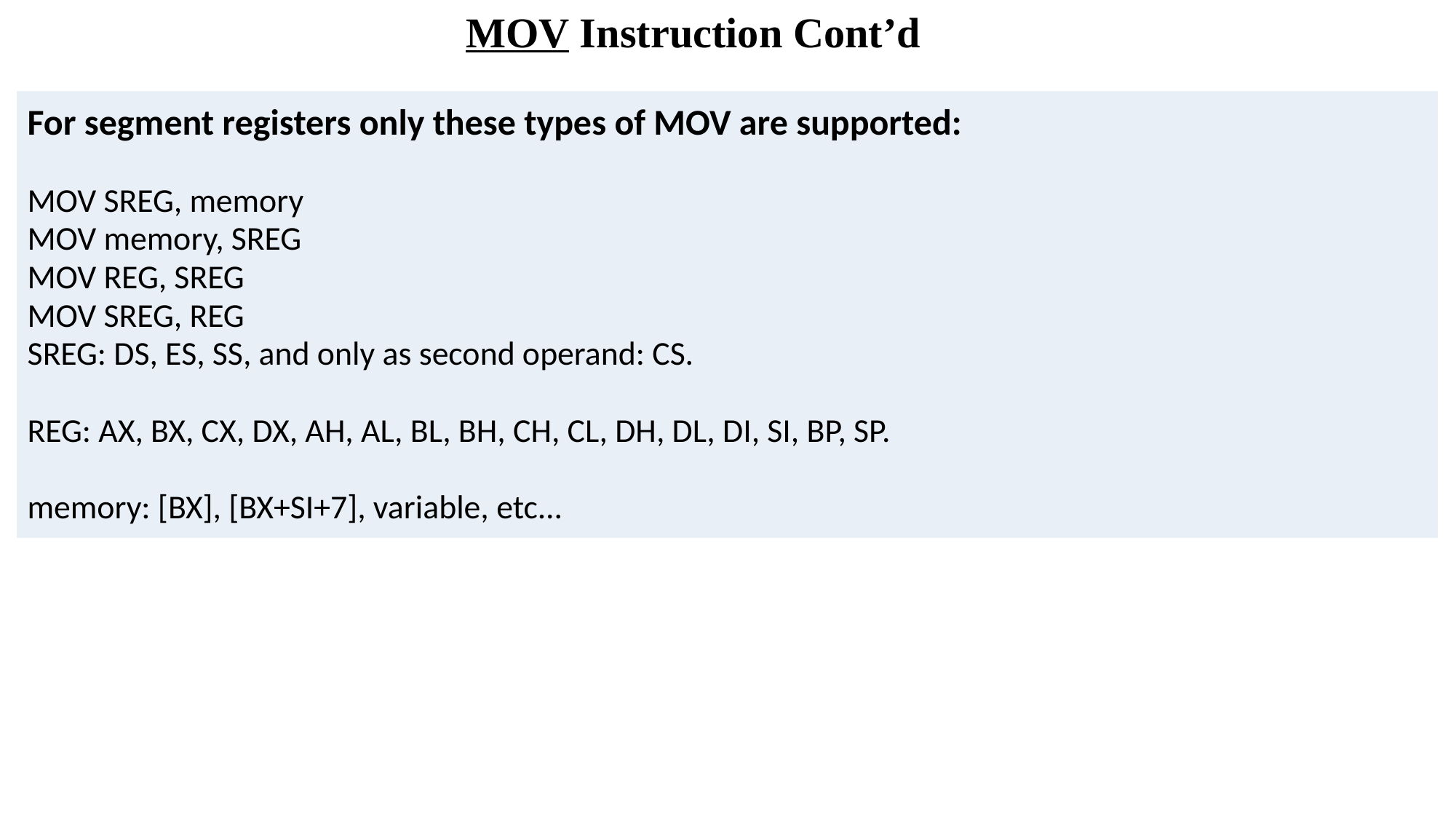

MOV Instruction Cont’d
| For segment registers only these types of MOV are supported:   MOV SREG, memory MOV memory, SREG MOV REG, SREG MOV SREG, REG SREG: DS, ES, SS, and only as second operand: CS. REG: AX, BX, CX, DX, AH, AL, BL, BH, CH, CL, DH, DL, DI, SI, BP, SP. memory: [BX], [BX+SI+7], variable, etc... |
| --- |